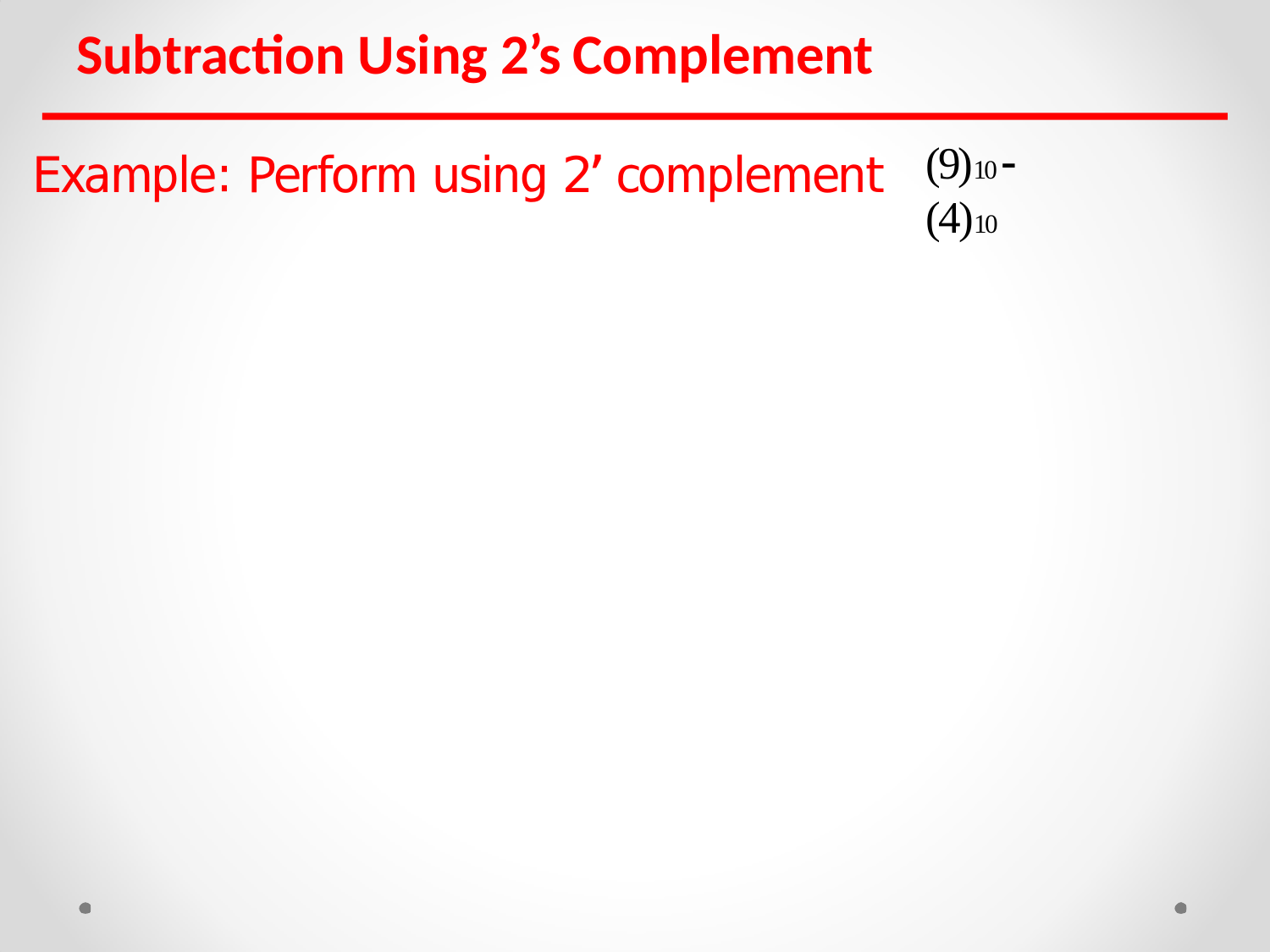

# Subtraction Using 2’s Complement

(9)10 − (4)10
Example: Perform using 2’ complement